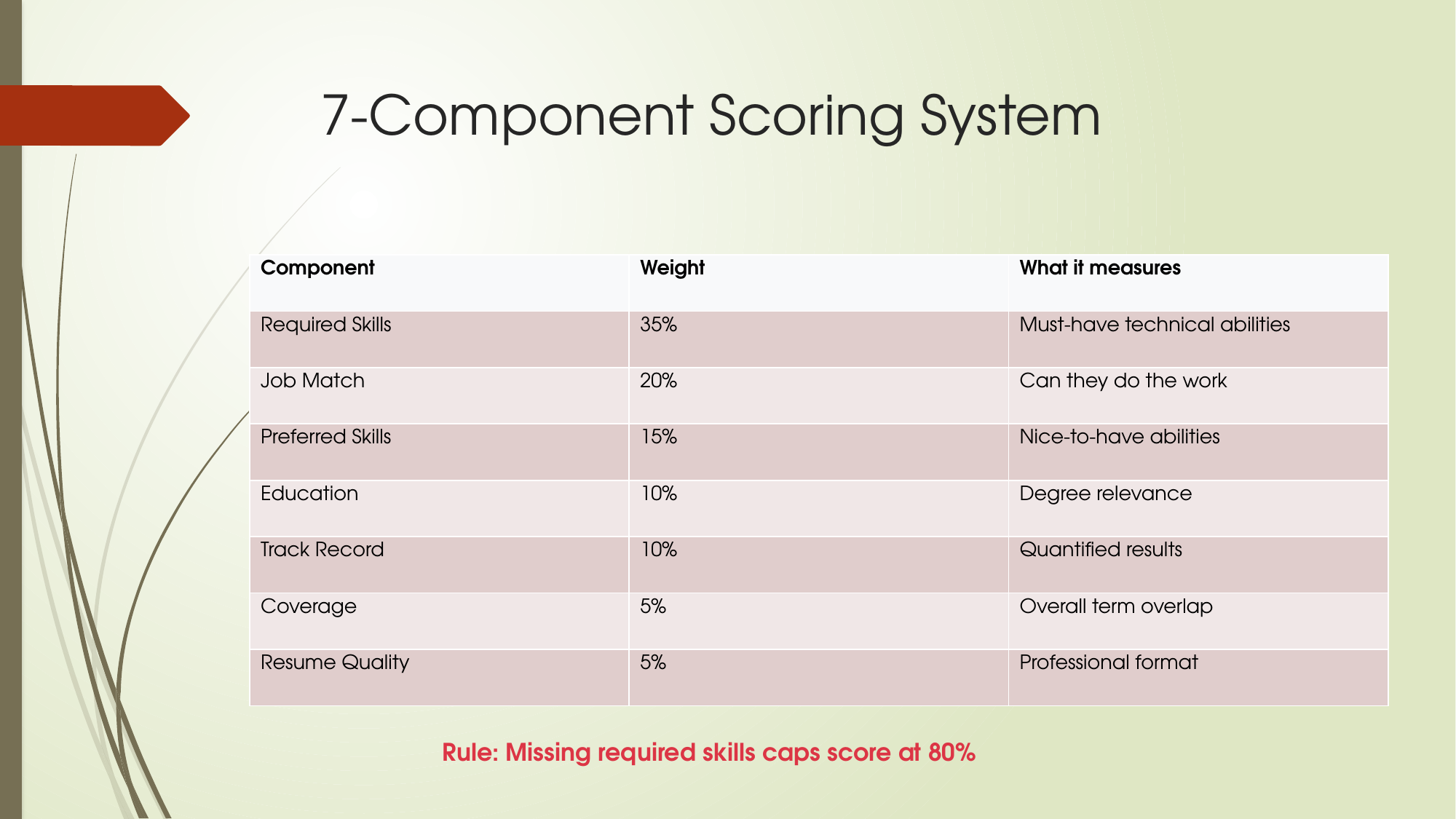

# 7-Component Scoring System
| Component | Weight | What it measures |
| --- | --- | --- |
| Required Skills | 35% | Must-have technical abilities |
| Job Match | 20% | Can they do the work |
| Preferred Skills | 15% | Nice-to-have abilities |
| Education | 10% | Degree relevance |
| Track Record | 10% | Quantified results |
| Coverage | 5% | Overall term overlap |
| Resume Quality | 5% | Professional format |

Rule: Missing required skills caps score at 80%